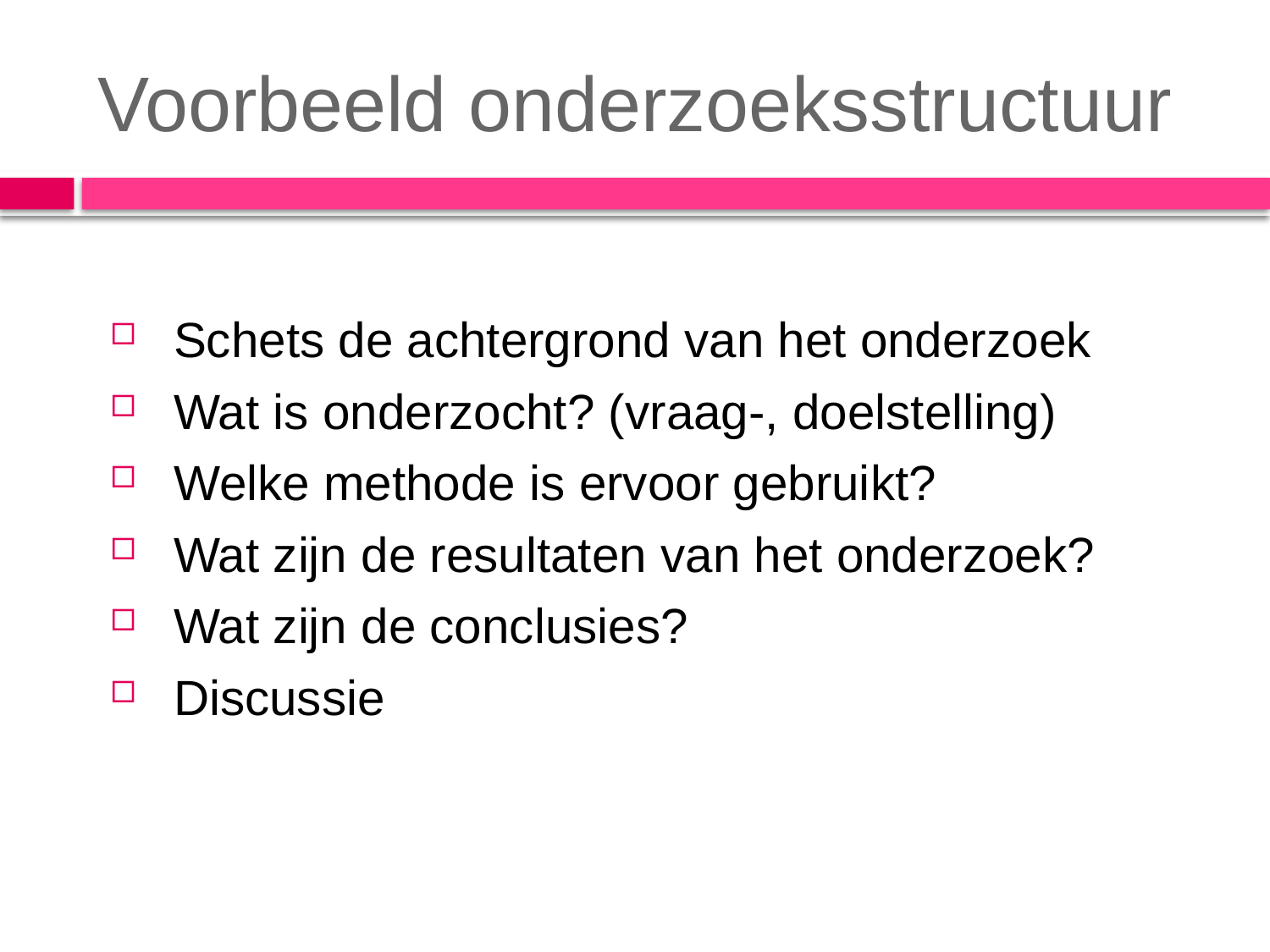

# Voorbeeld onderzoeksstructuur

Schets de achtergrond van het onderzoek
Wat is onderzocht? (vraag-, doelstelling)
Welke methode is ervoor gebruikt?
Wat zijn de resultaten van het onderzoek?
Wat zijn de conclusies?
Discussie